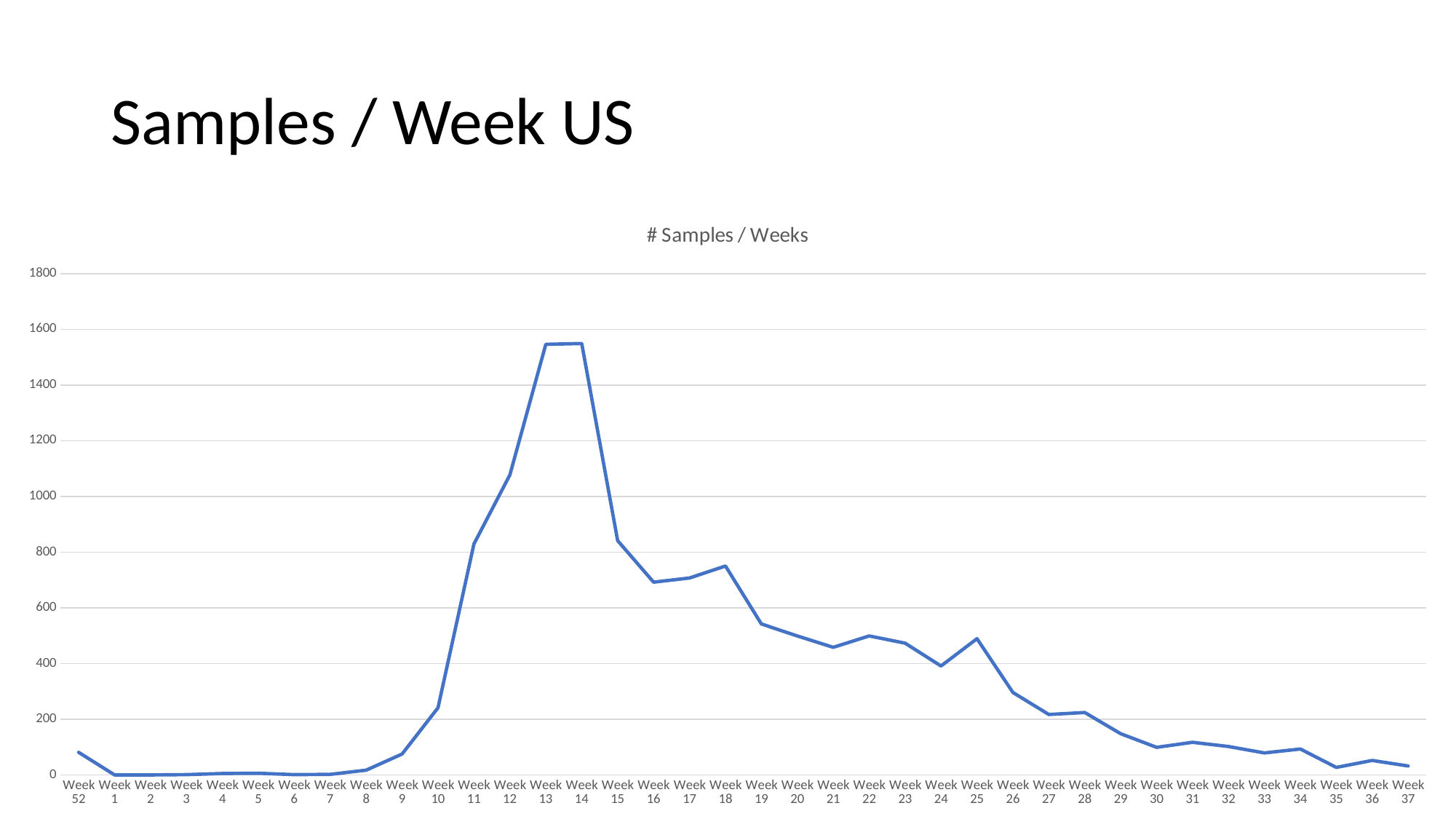

# Samples / Week US

### Chart: # Samples / Weeks

| Category |  |
|---|---|
| Week 52 | 81.0 |
| Week 1 | 0.0 |
| Week 2 | 0.0 |
| Week 3 | 1.0 |
| Week 4 | 5.0 |
| Week 5 | 6.0 |
| Week 6 | 1.0 |
| Week 7 | 2.0 |
| Week 8 | 17.0 |
| Week 9 | 75.0 |
| Week 10 | 241.0 |
| Week 11 | 829.0 |
| Week 12 | 1077.0 |
| Week 13 | 1546.0 |
| Week 14 | 1549.0 |
| Week 15 | 841.0 |
| Week 16 | 692.0 |
| Week 17 | 707.0 |
| Week 18 | 750.0 |
| Week 19 | 542.0 |
| Week 20 | 499.0 |
| Week 21 | 458.0 |
| Week 22 | 499.0 |
| Week 23 | 473.0 |
| Week 24 | 391.0 |
| Week 25 | 489.0 |
| Week 26 | 296.0 |
| Week 27 | 217.0 |
| Week 28 | 224.0 |
| Week 29 | 148.0 |
| Week 30 | 99.0 |
| Week 31 | 117.0 |
| Week 32 | 102.0 |
| Week 33 | 79.0 |
| Week 34 | 93.0 |
| Week 35 | 27.0 |
| Week 36 | 52.0 |
| Week 37 | 32.0 |